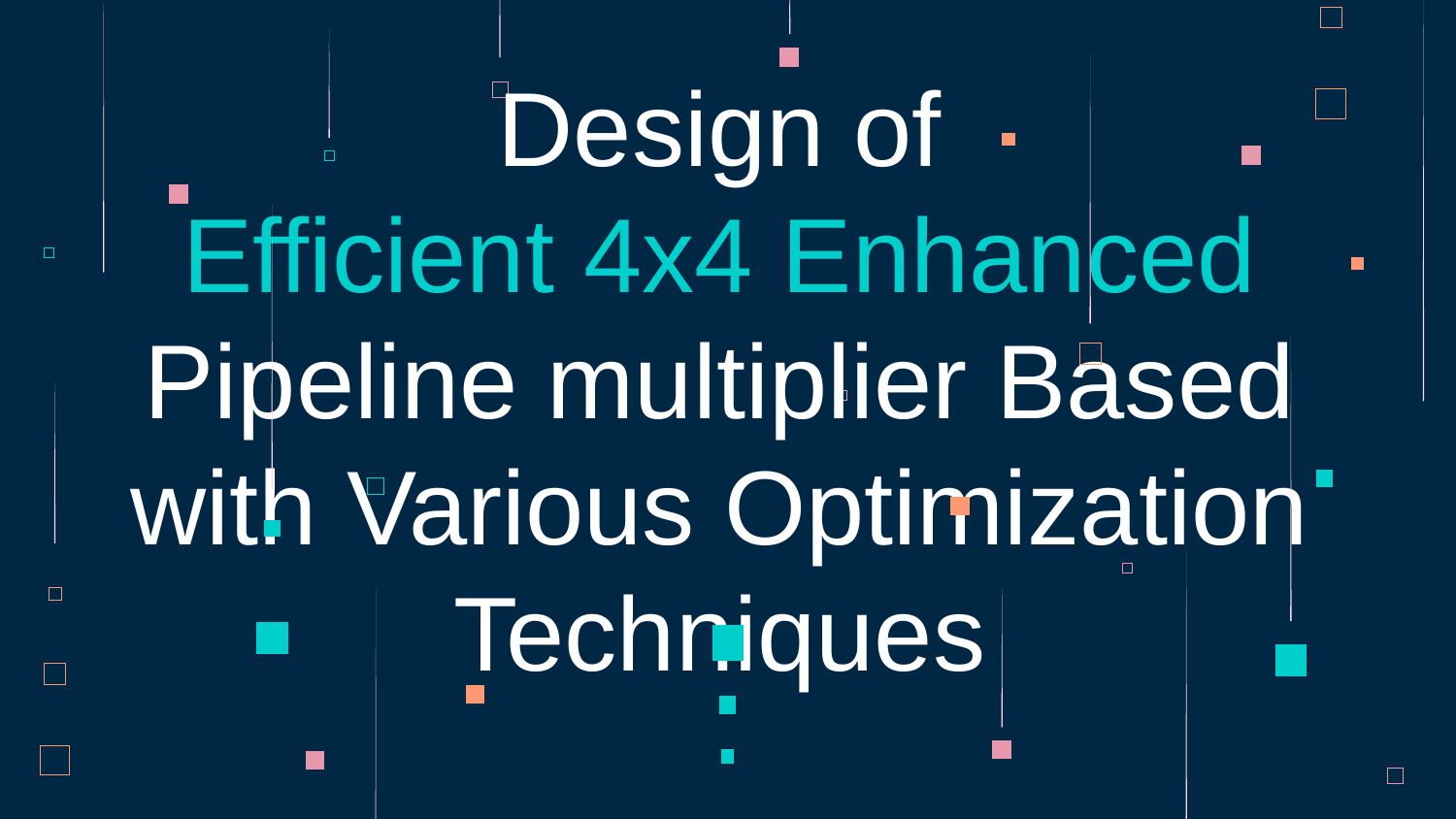

# Design of Efficient 4x4 Enhanced  Pipeline multiplier Based with Various Optimization Techniques